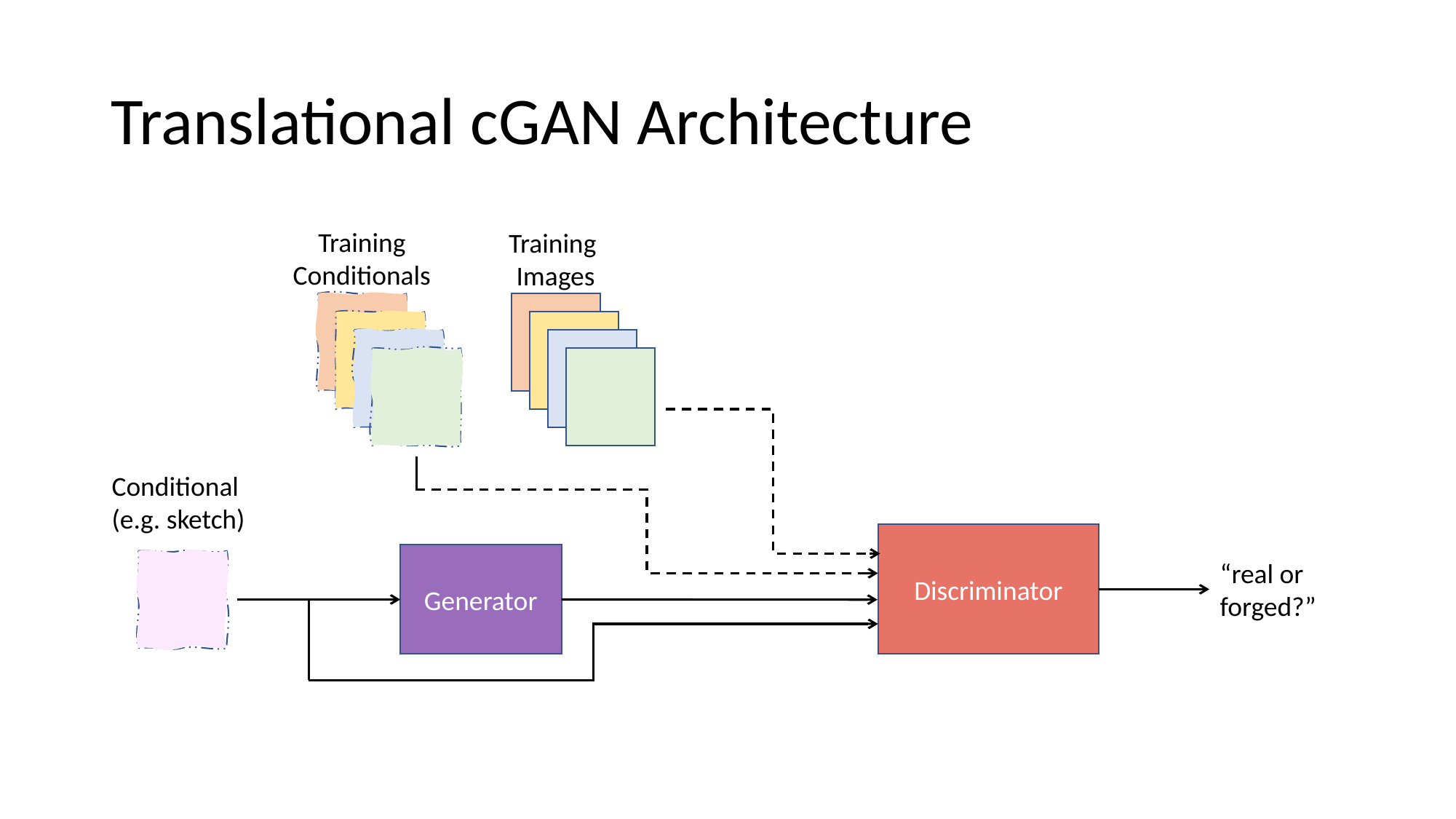

Translational cGAN Architecture
Training Conditionals
Training
Images

Conditional
(e.g. sketch)
Discriminator
Generator

“real or
forged?”